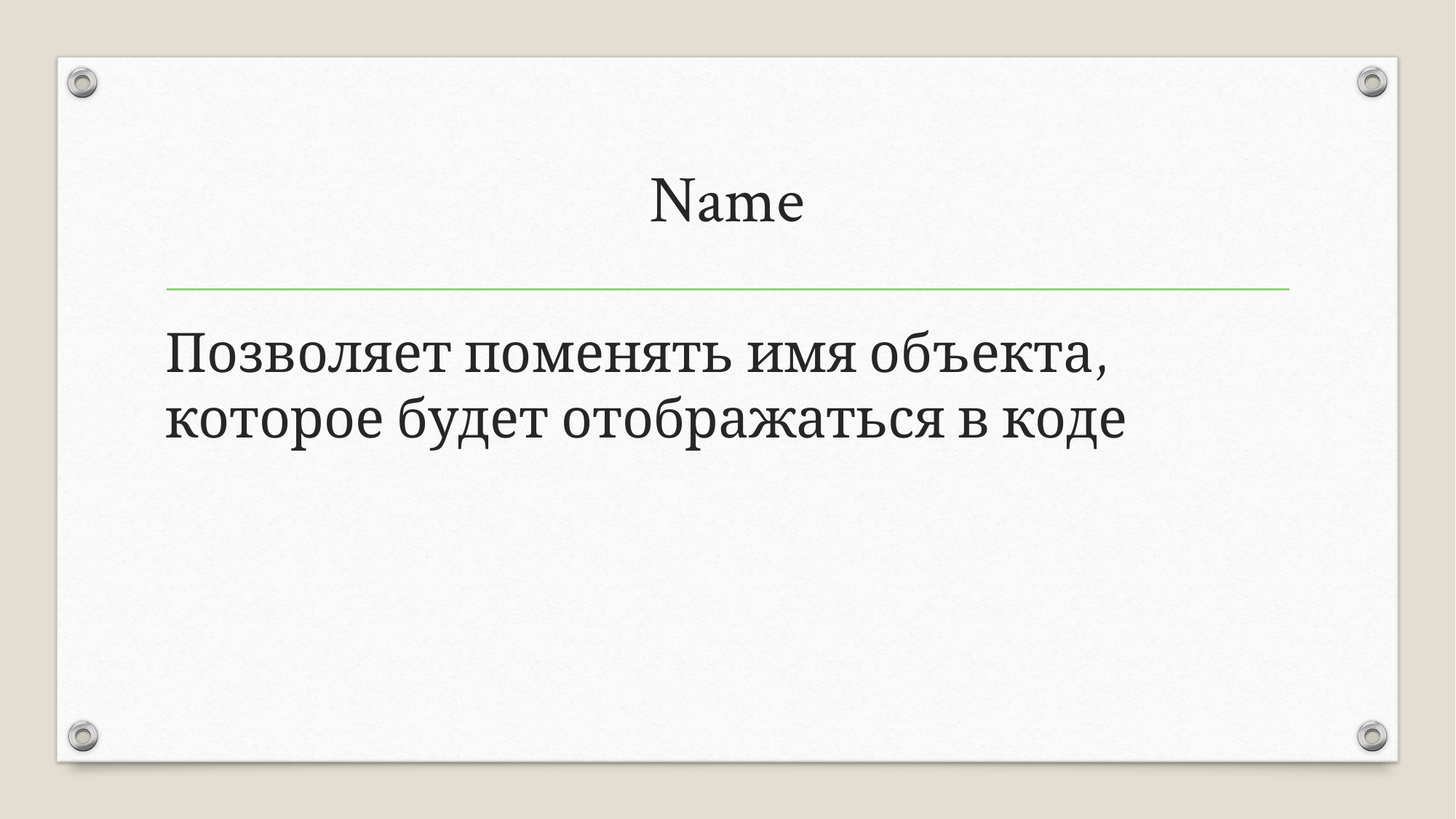

# Name
Позволяет поменять имя объекта, которое будет отображаться в коде